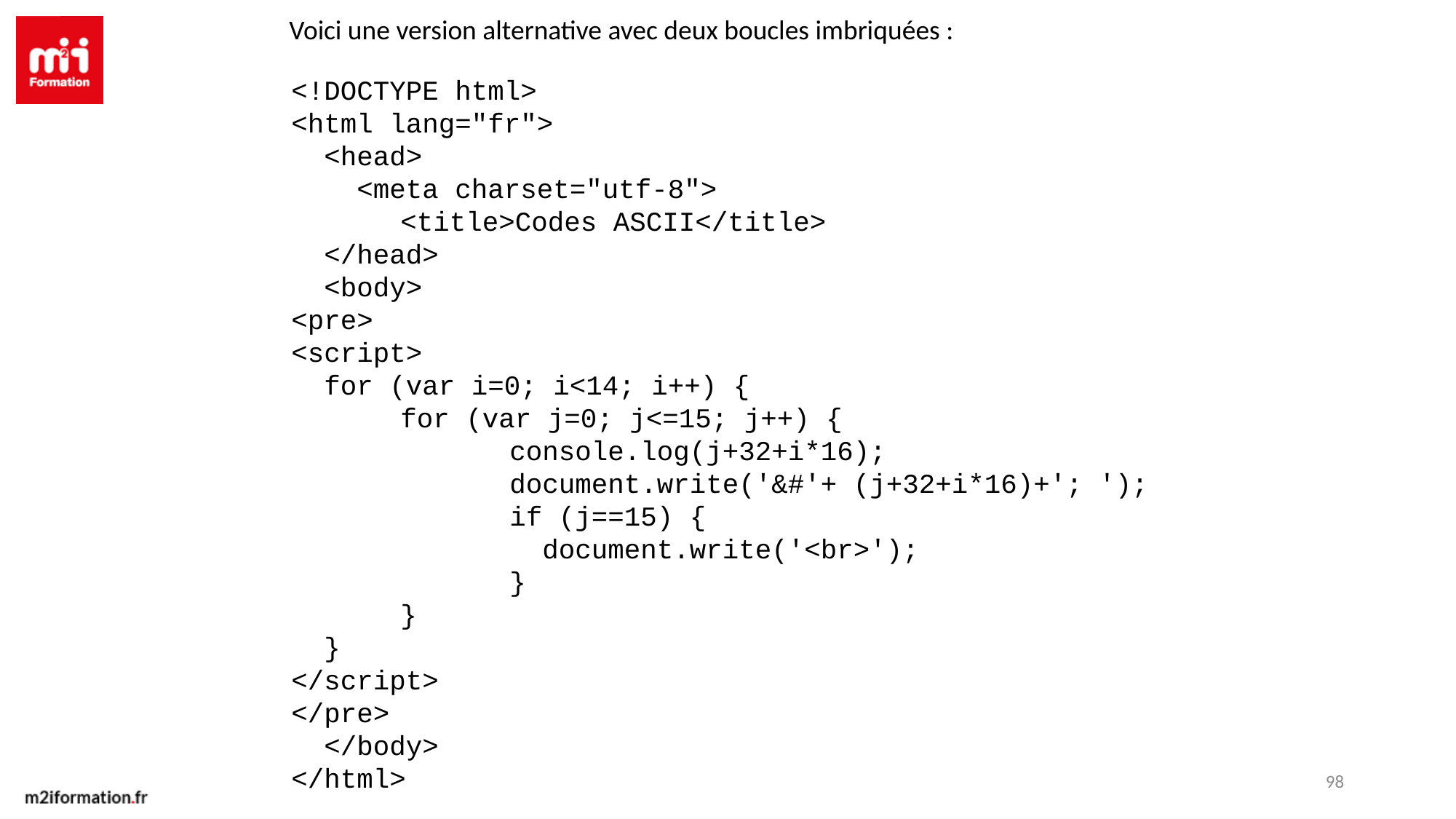

Voici une version alternative avec deux boucles imbriquées :
<!DOCTYPE html>
<html lang="fr">
  <head>
    <meta charset="utf-8">
	<title>Codes ASCII</title>
  </head>
  <body>
<pre>
<script>
  for (var i=0; i<14; i++) {
	for (var j=0; j<=15; j++) {
		console.log(j+32+i*16);
		document.write('&#'+ (j+32+i*16)+'; ');
		if (j==15) {
		  document.write('<br>');
		}
	}
  }
</script>
</pre>
  </body>
</html>
98